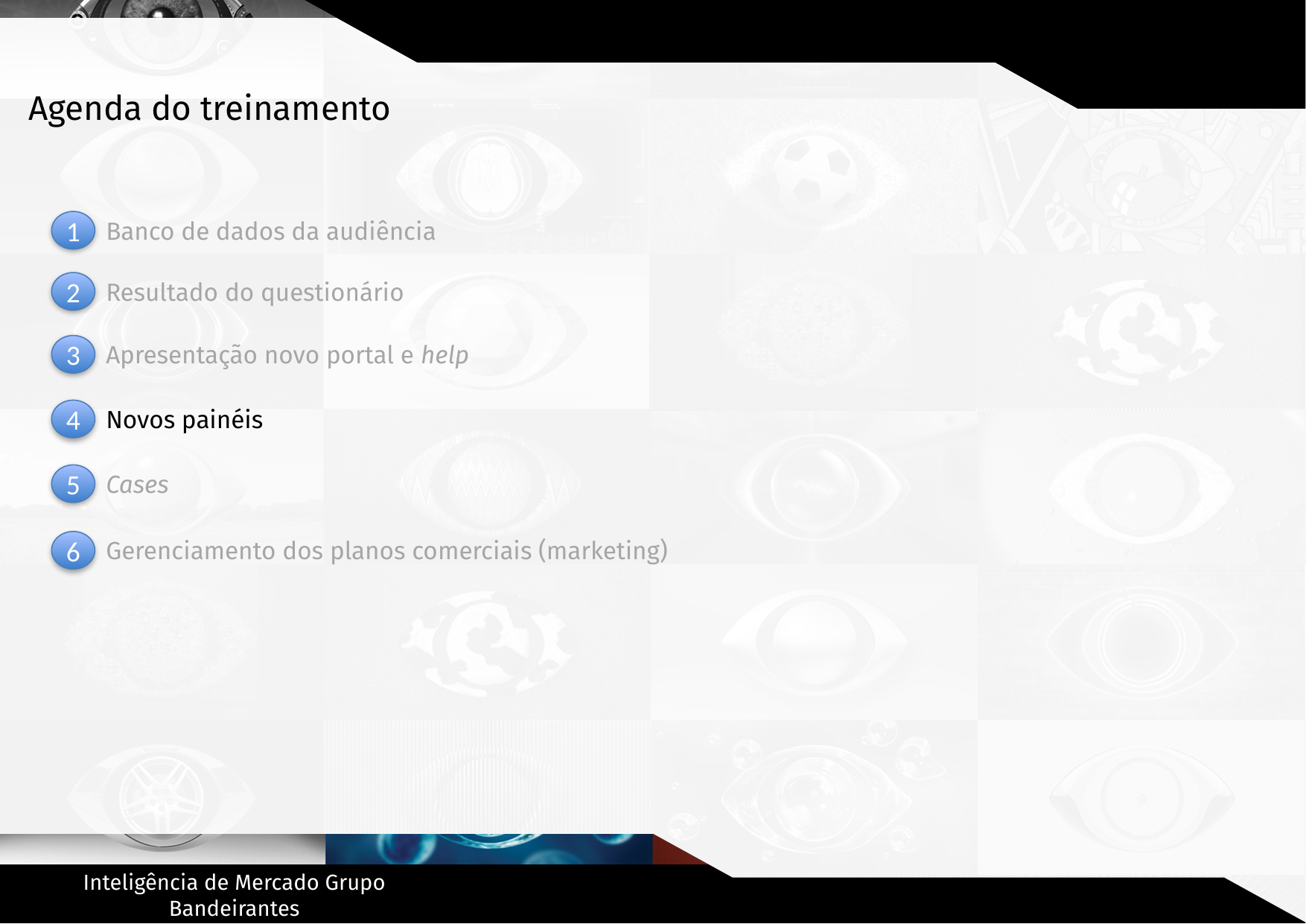

Agenda do treinamento
Banco de dados da audiência
1
Resultado do questionário
2
Apresentação novo portal e help
3
Novos painéis
4
Cases
5
Gerenciamento dos planos comerciais (marketing)
6